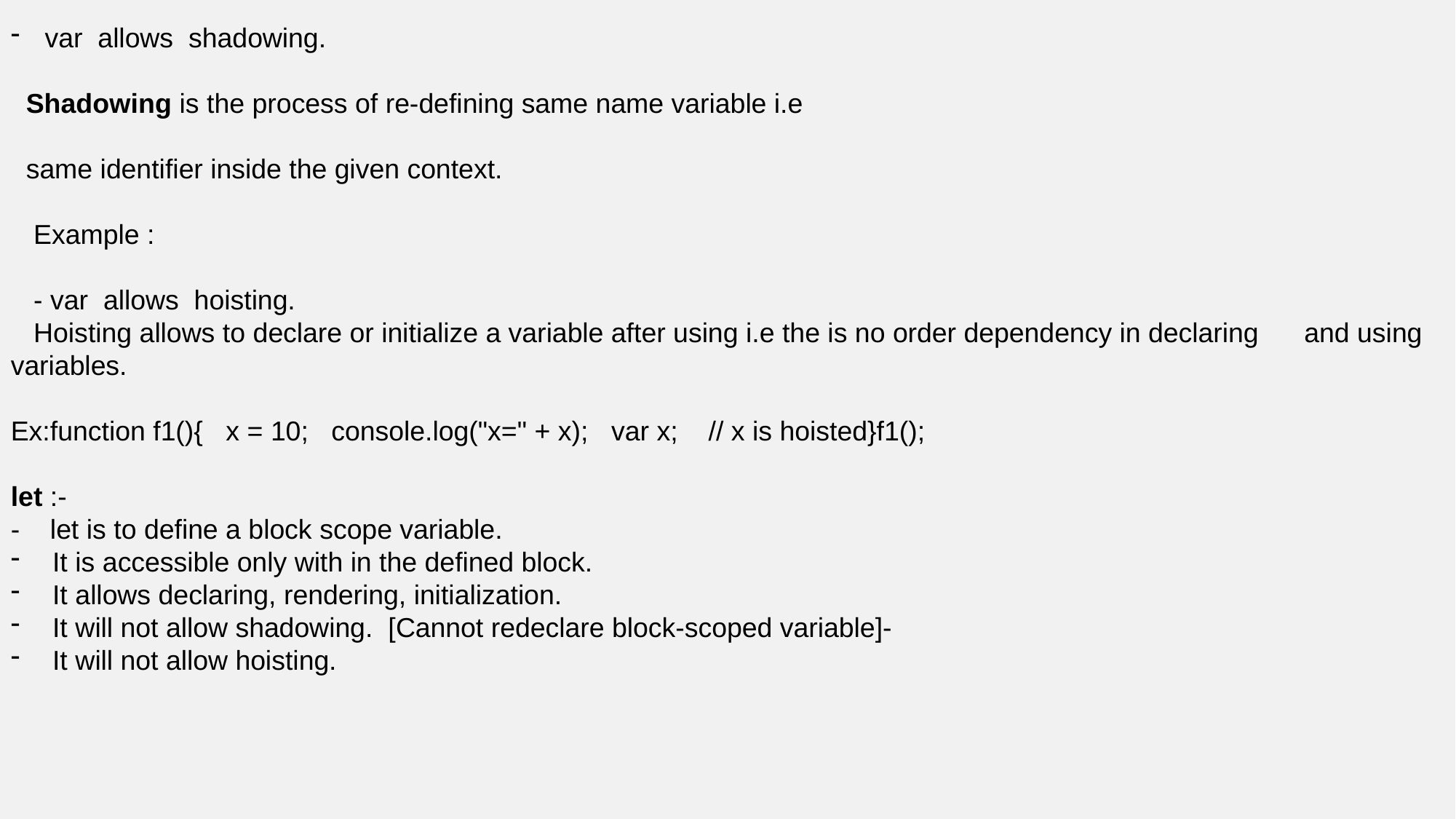

var  allows  shadowing.

  Shadowing is the process of re-defining same name variable i.e

  same identifier inside the given context.

   Example :

   - var  allows  hoisting.
   Hoisting allows to declare or initialize a variable after using i.e the is no order dependency in declaring      and using variables.

Ex:function f1(){   x = 10;   console.log("x=" + x);   var x;    // x is hoisted}f1();

let :-
-    let is to define a block scope variable.
 It is accessible only with in the defined block.
 It allows declaring, rendering, initialization.
 It will not allow shadowing.  [Cannot redeclare block-scoped variable]-
 It will not allow hoisting.